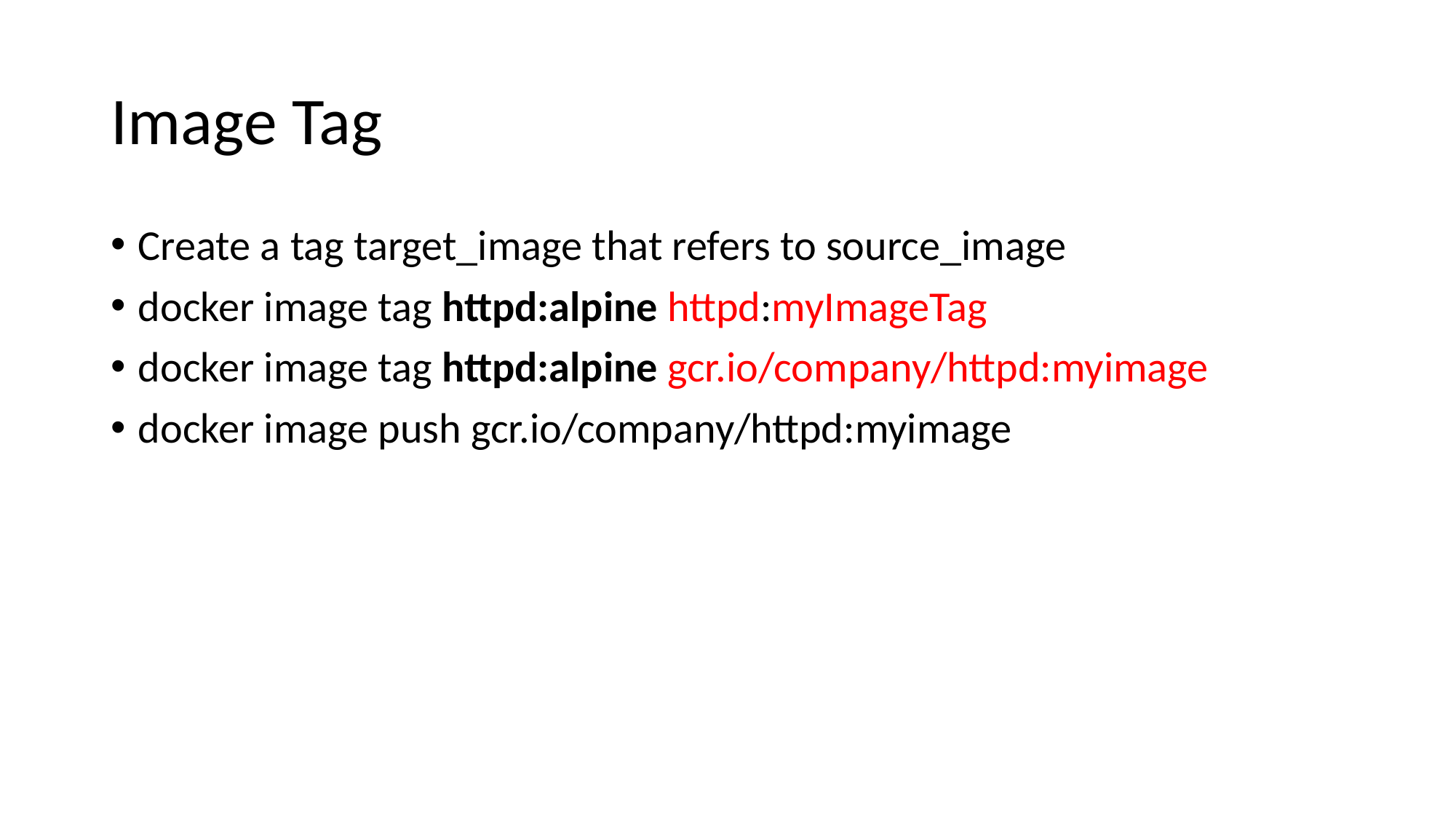

# Image Tag
Create a tag target_image that refers to source_image
docker image tag httpd:alpine httpd:myImageTag
docker image tag httpd:alpine gcr.io/company/httpd:myimage
docker image push gcr.io/company/httpd:myimage